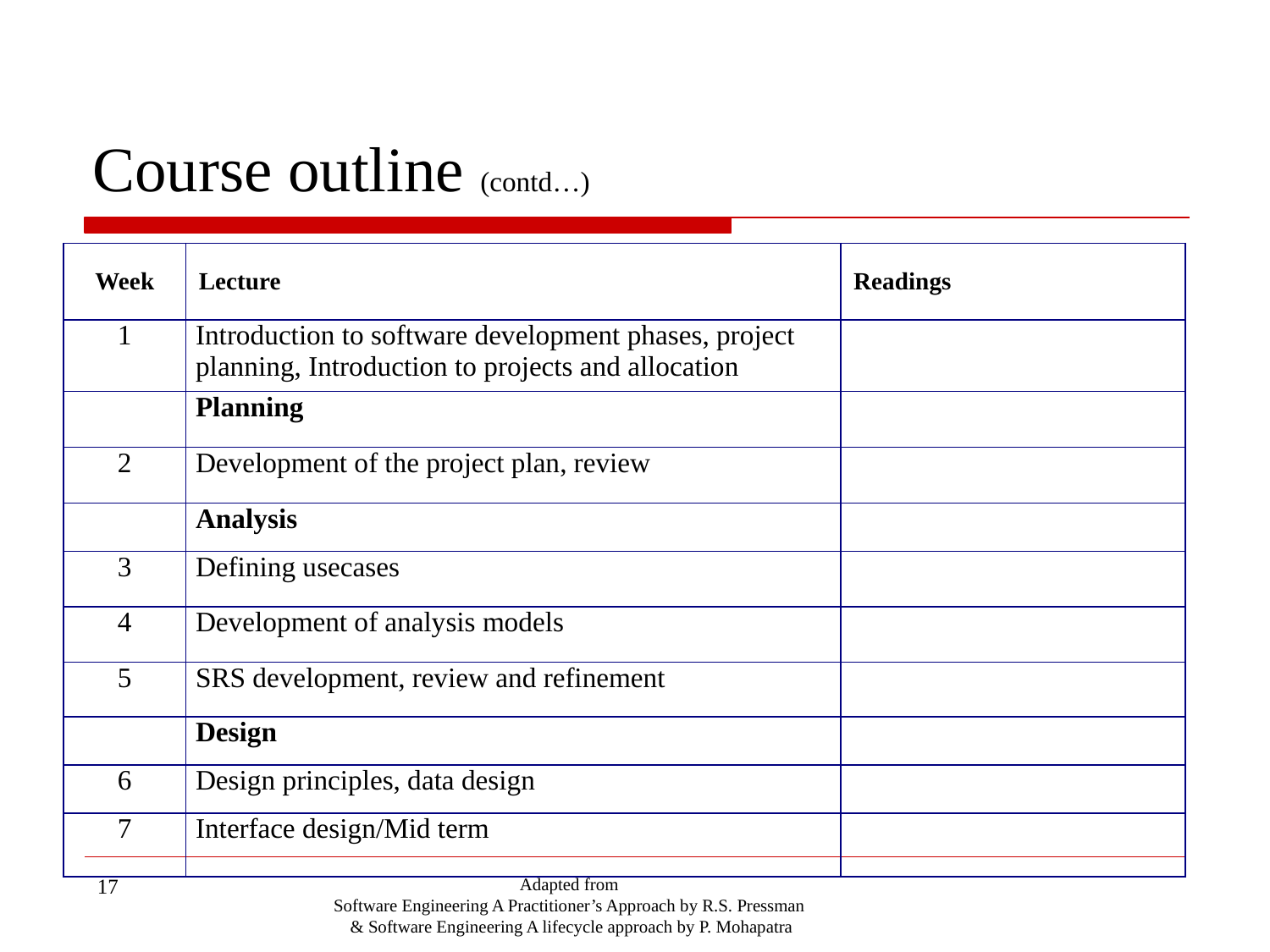

# Course outline (contd…)
| Week | Lecture | Readings |
| --- | --- | --- |
| 1 | Introduction to software development phases, project planning, Introduction to projects and allocation |  |
|  | Planning |  |
| 2 | Development of the project plan, review |  |
|  | Analysis |  |
| 3 | Defining usecases |  |
| 4 | Development of analysis models |  |
| 5 | SRS development, review and refinement |  |
|  | Design |  |
| 6 | Design principles, data design |  |
| 7 | Interface design/Mid term |  |
17
Adapted from
Software Engineering A Practitioner’s Approach by R.S. Pressman
& Software Engineering A lifecycle approach by P. Mohapatra